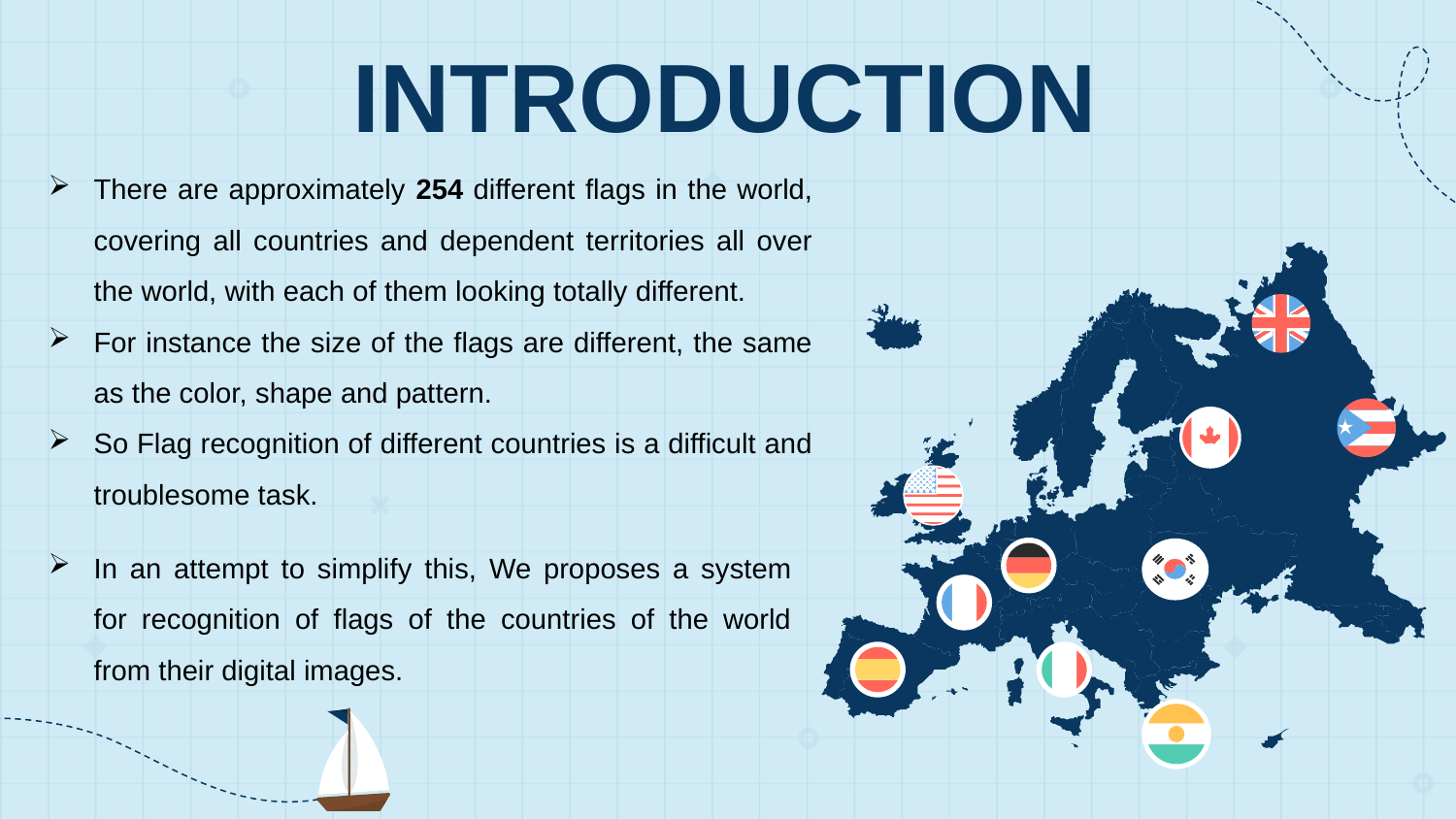

# INTRODUCTION

There are approximately 254 different flags in the world, covering all countries and dependent territories all over the world, with each of them looking totally different.
For instance the size of the flags are different, the same as the color, shape and pattern.
So Flag recognition of different countries is a difficult and troublesome task.

In an attempt to simplify this, We proposes a system for recognition of flags of the countries of the world from their digital images.